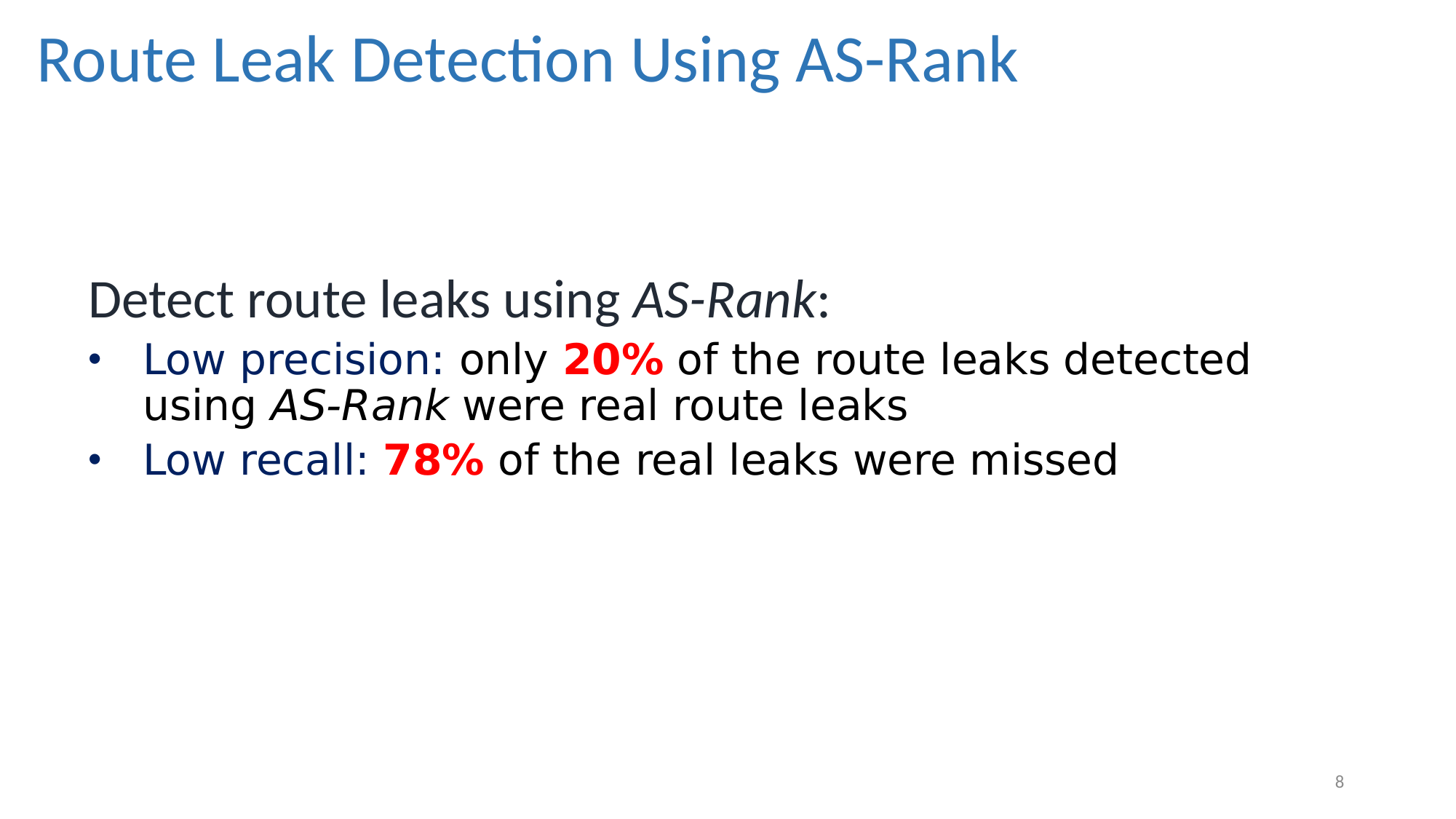

Route Leak Detection Using AS-Rank
Detect route leaks using AS-Rank:
Low precision: only 20% of the route leaks detected using AS-Rank were real route leaks
Low recall: 78% of the real leaks were missed

8